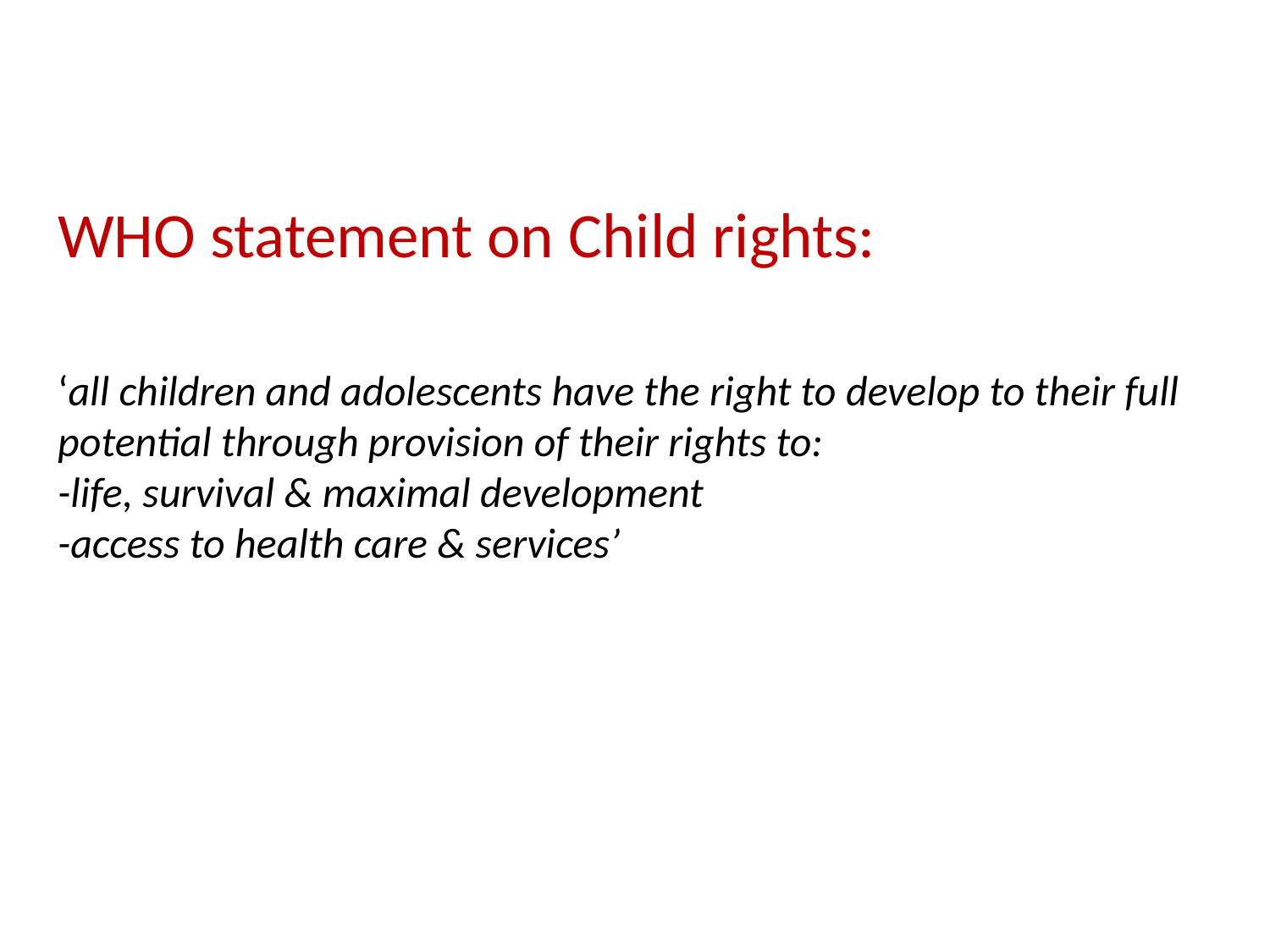

# WHO statement on Child rights: ‘all children and adolescents have the right to develop to their full potential through provision of their rights to: -life, survival & maximal development -access to health care & services’